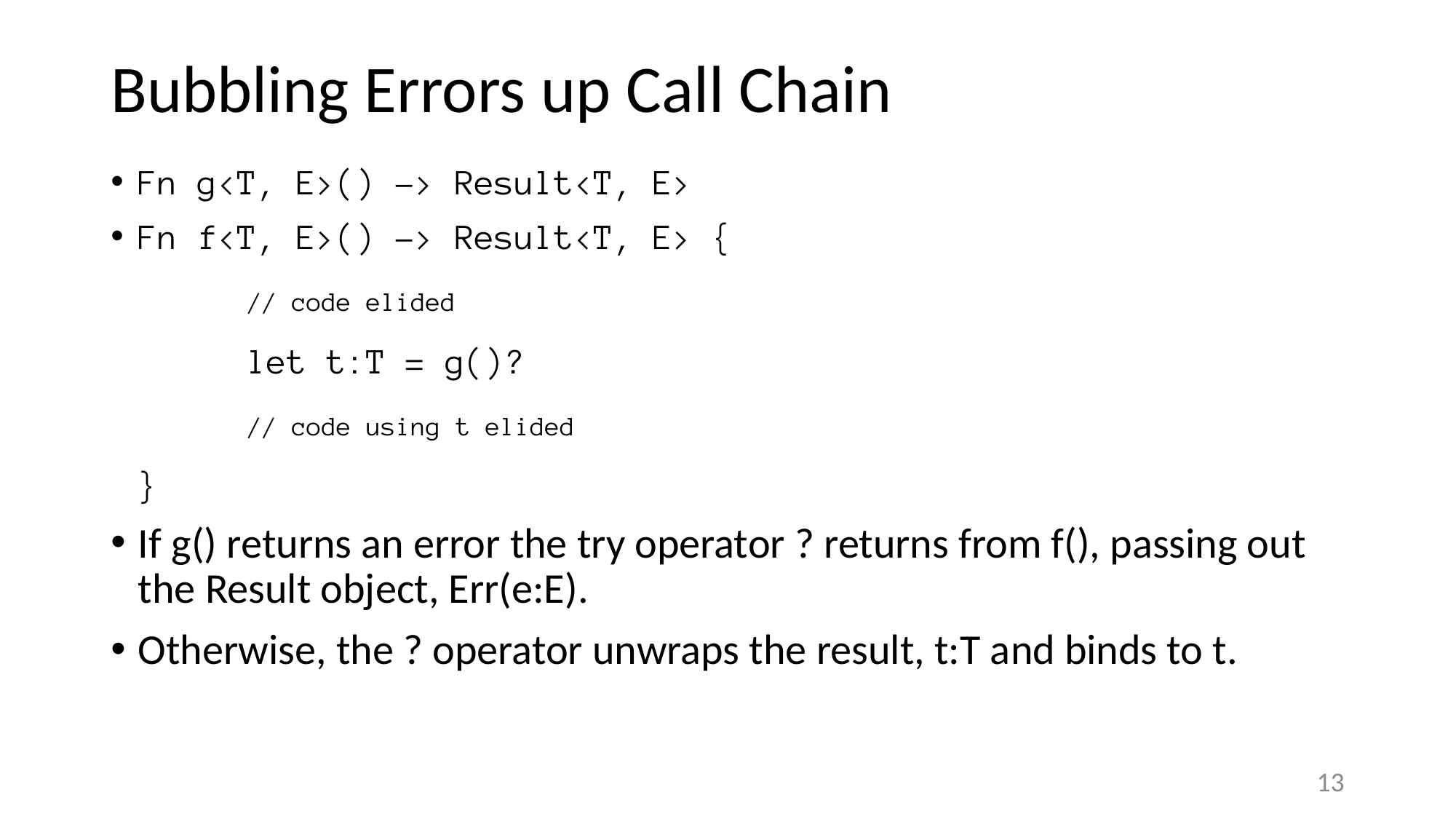

# Bubbling Errors up Call Chain
Fn g<T, E>() -> Result<T, E>
Fn f<T, E>() -> Result<T, E> {
 	// code elided
 	let t:T = g()?
 	// code using t elided
}
If g() returns an error the try operator ? returns from f(), passing out the Result object, Err(e:E).
Otherwise, the ? operator unwraps the result, t:T and binds to t.
13